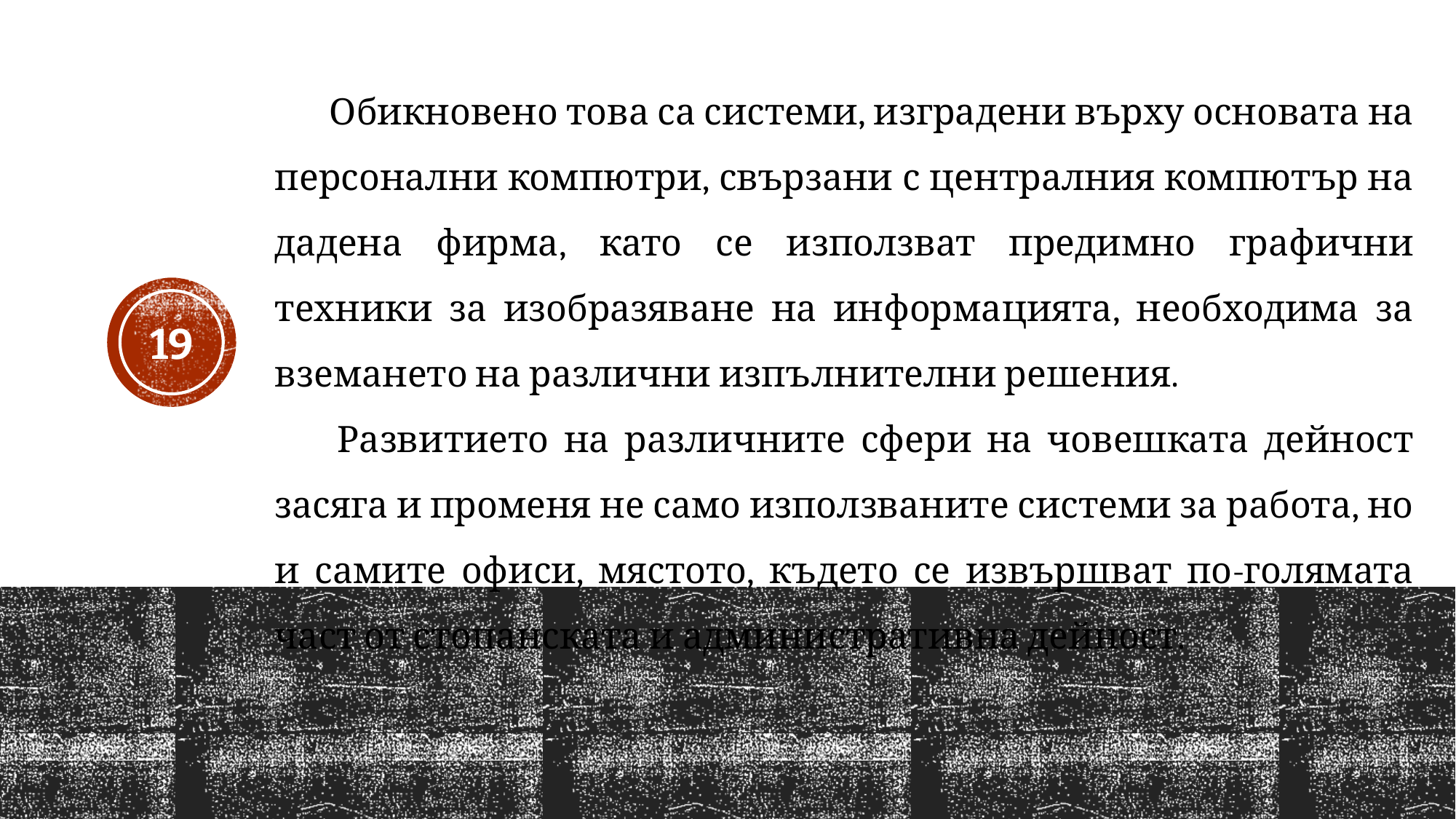

Обикновено това са системи, изградени върху основата на персонални компютри, свързани с централния компютър на дадена фирма, като се използват предимно графични техники за изобразяване на информацията, необходима за вземането на различни изпълнителни решения.
 Развитието на различните сфери на човешката дейност засяга и променя не само използваните системи за работа, но и самите офиси, мястото, където се извършват по-голямата част от стопанската и административна дейност.
19